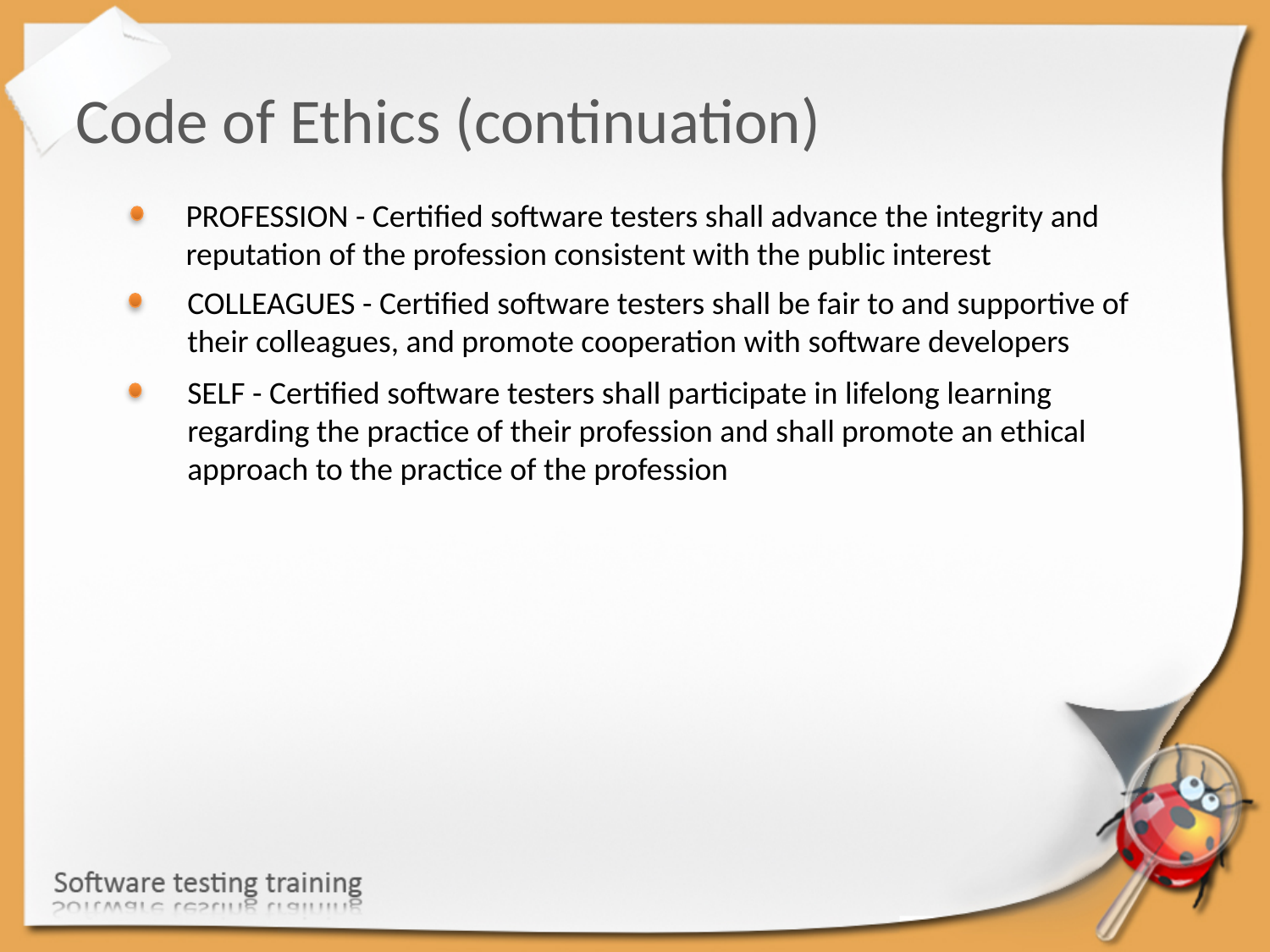

Code of Ethics (continuation)
PROFESSION - Certified software testers shall advance the integrity and reputation of the profession consistent with the public interest

COLLEAGUES - Certified software testers shall be fair to and supportive of their colleagues, and promote cooperation with software developers

SELF - Certified software testers shall participate in lifelong learning regarding the practice of their profession and shall promote an ethical approach to the practice of the profession